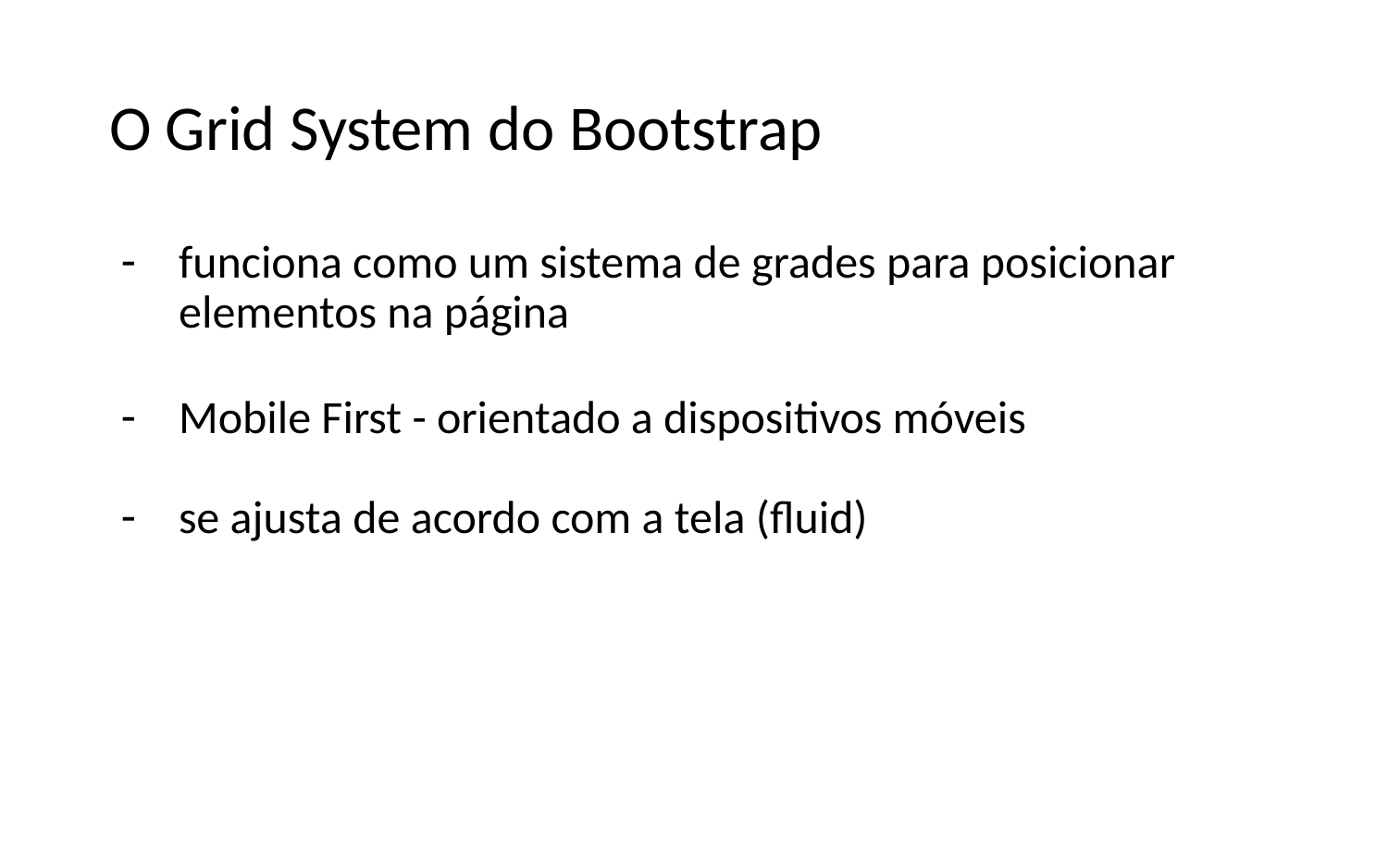

# O Grid System do Bootstrap
funciona como um sistema de grades para posicionar elementos na página
Mobile First - orientado a dispositivos móveis
se ajusta de acordo com a tela (fluid)